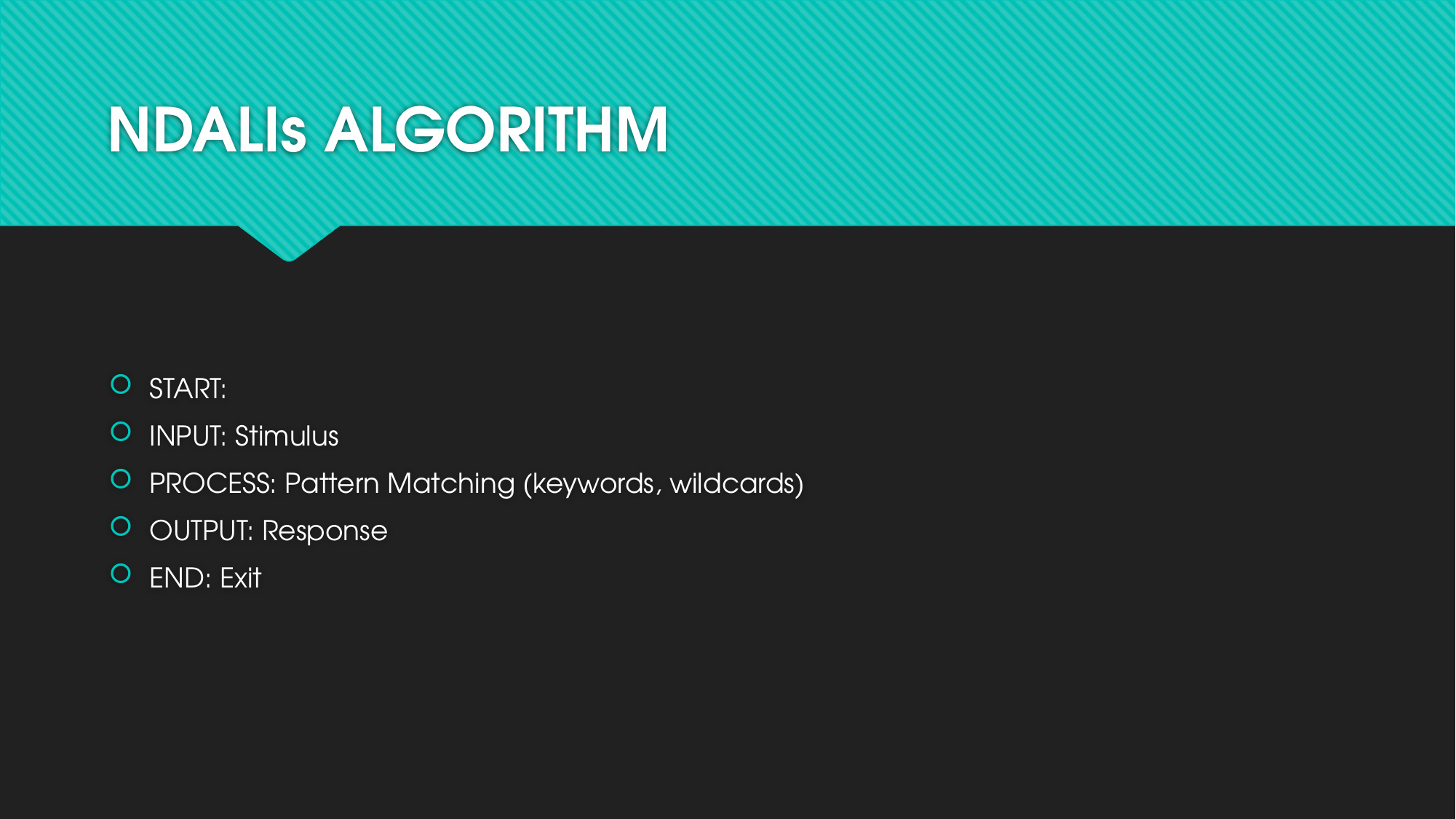

# NDALIs ALGORITHM
START:
INPUT: Stimulus
PROCESS: Pattern Matching (keywords, wildcards)
OUTPUT: Response
END: Exit